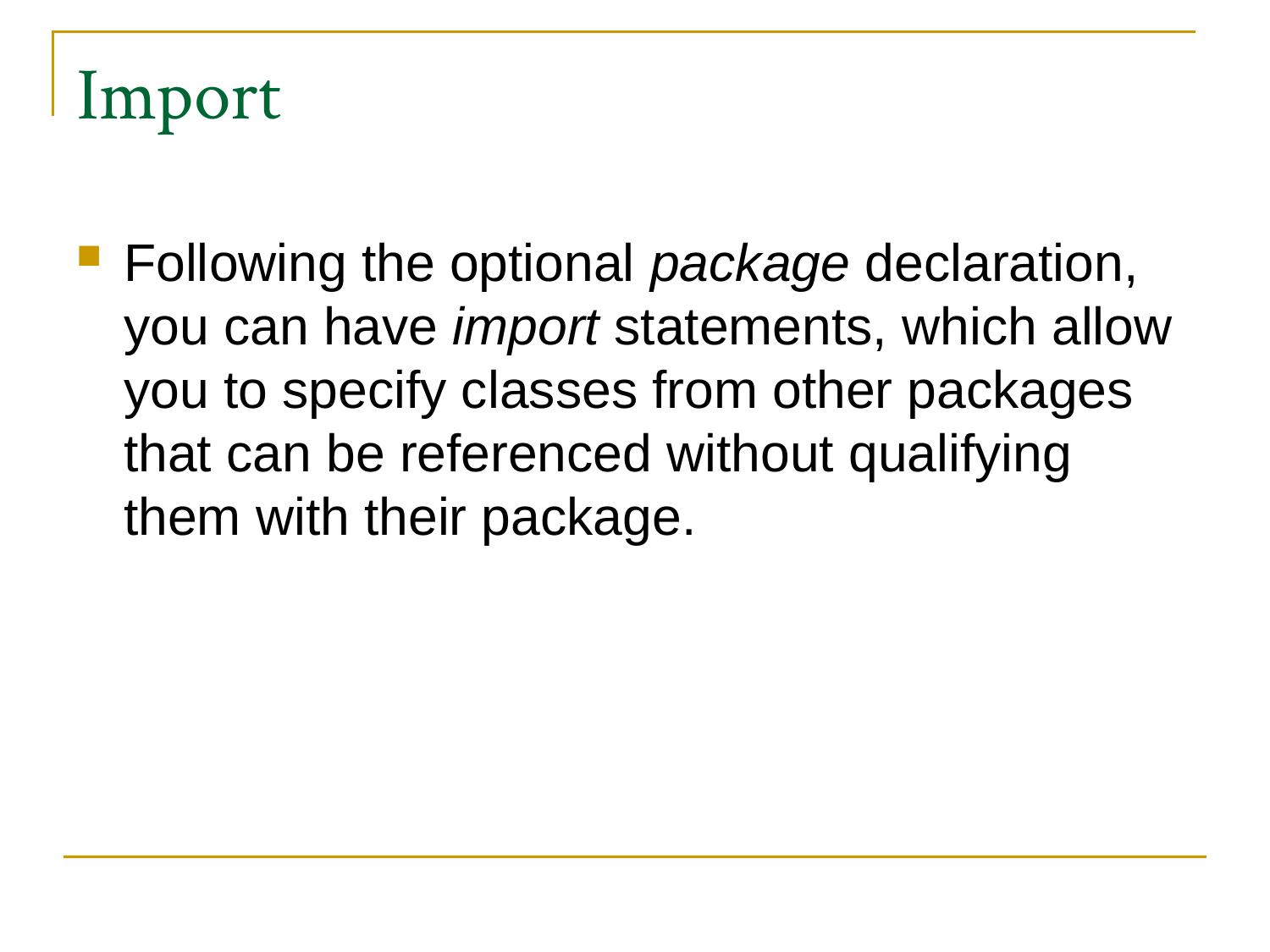

# Import
Following the optional package declaration, you can have import statements, which allow you to specify classes from other packages that can be referenced without qualifying them with their package.